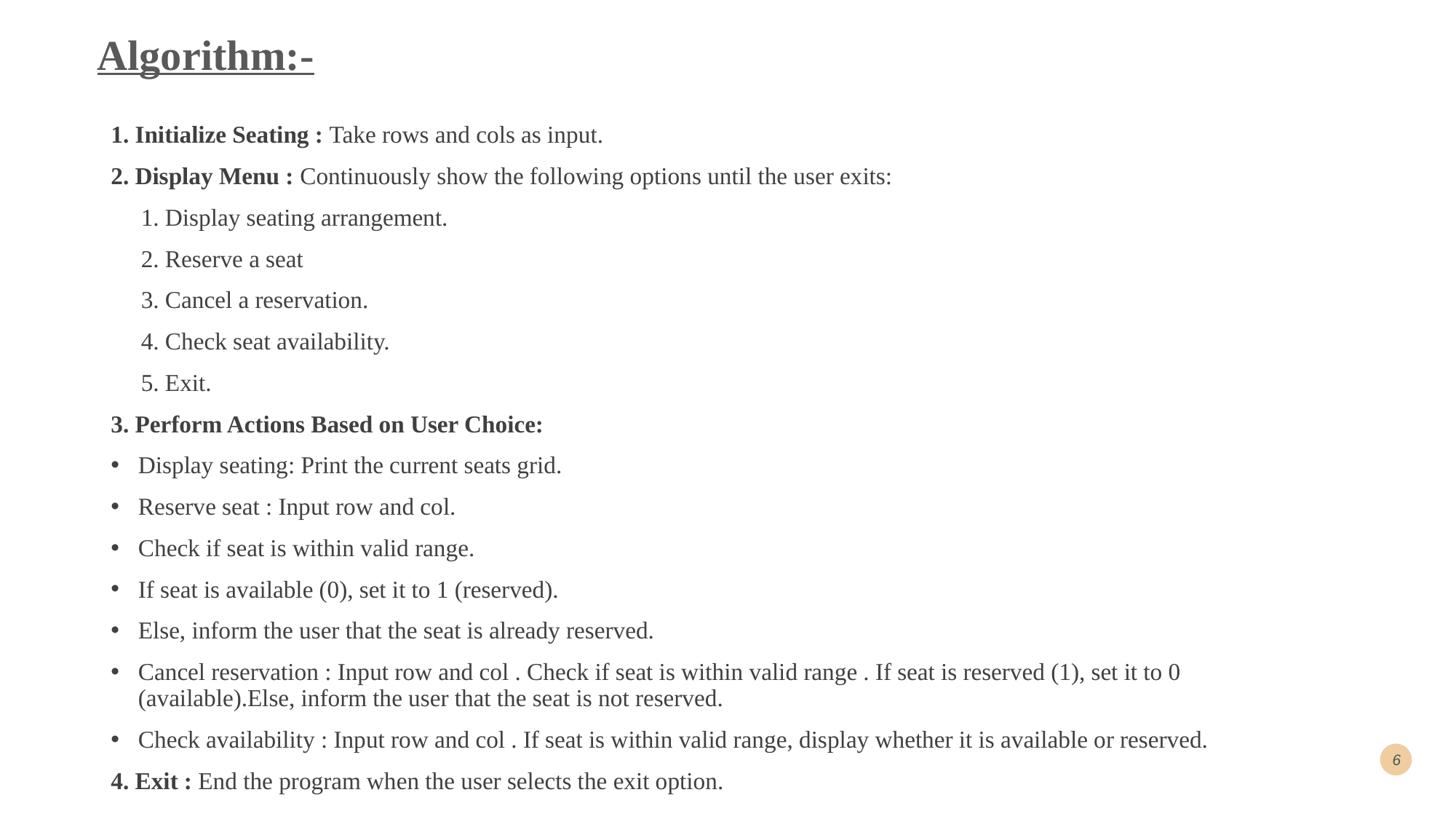

# Algorithm:-
1. Initialize Seating : Take rows and cols as input.
2. Display Menu : Continuously show the following options until the user exits:
     1. Display seating arrangement.
     2. Reserve a seat
     3. Cancel a reservation.
     4. Check seat availability.
     5. Exit.
3. Perform Actions Based on User Choice:
Display seating: Print the current seats grid.
Reserve seat : Input row and col.
Check if seat is within valid range.
If seat is available (0), set it to 1 (reserved).
Else, inform the user that the seat is already reserved.
Cancel reservation : Input row and col . Check if seat is within valid range . If seat is reserved (1), set it to 0 (available).Else, inform the user that the seat is not reserved.
Check availability : Input row and col . If seat is within valid range, display whether it is available or reserved.
4. Exit : End the program when the user selects the exit option.
6